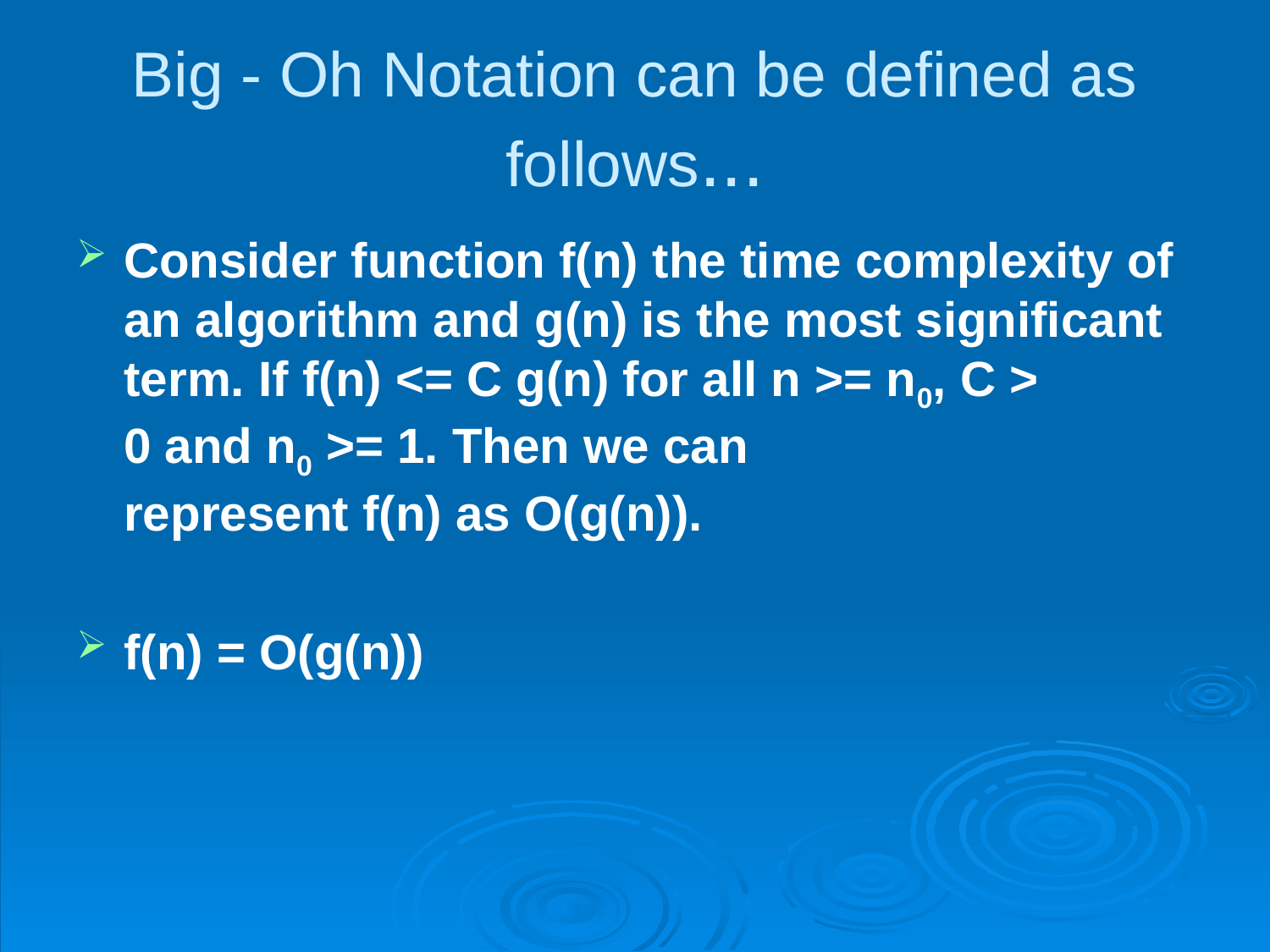

# Big - Oh Notation can be defined as follows...
Consider function f(n) the time complexity of an algorithm and g(n) is the most significant term. If f(n) <= C g(n) for all n >= n0, C > 0 and n0 >= 1. Then we can represent f(n) as O(g(n)).

f(n) = O(g(n))